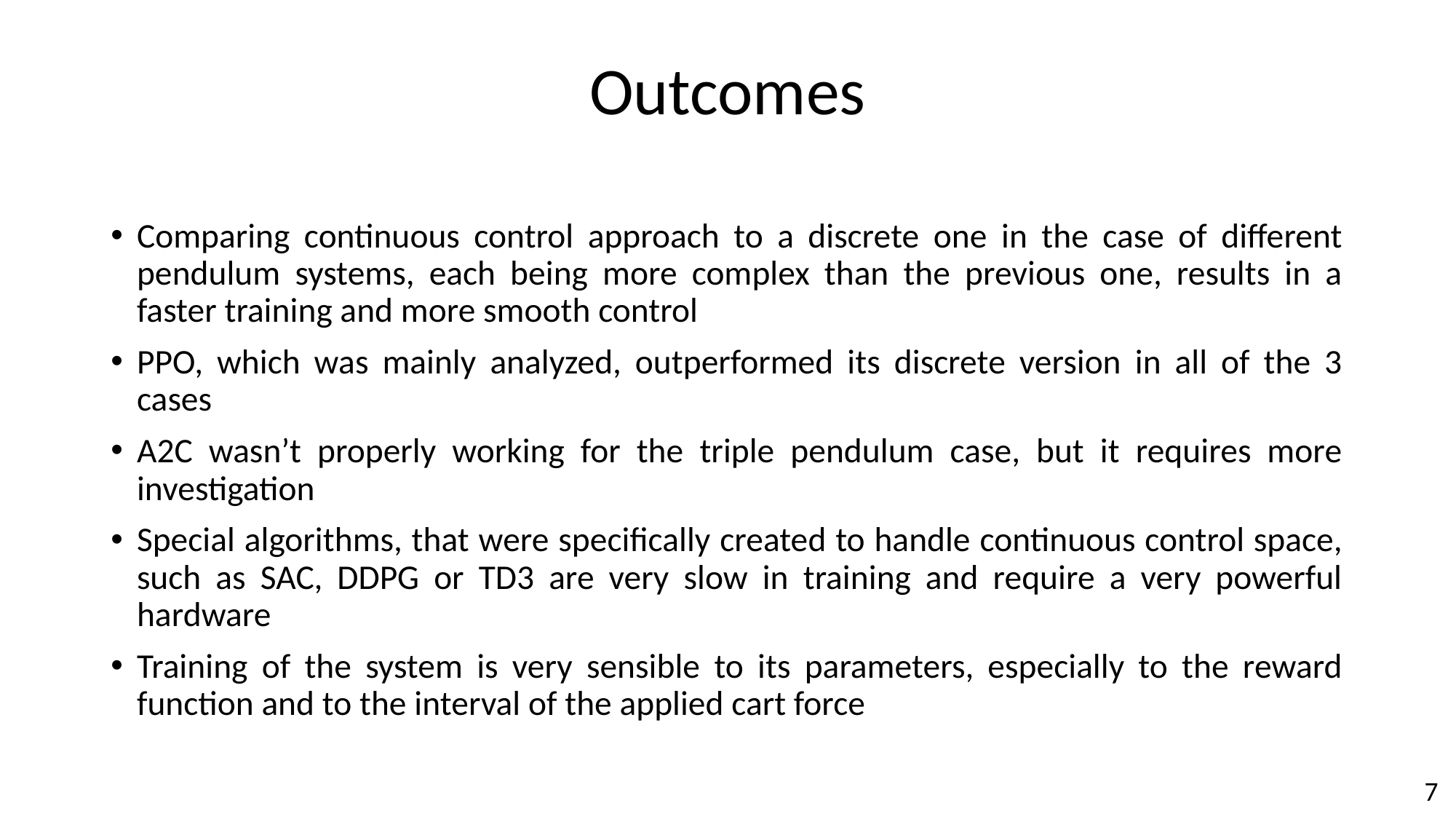

# Outcomes
Comparing continuous control approach to a discrete one in the case of different pendulum systems, each being more complex than the previous one, results in a faster training and more smooth control
PPO, which was mainly analyzed, outperformed its discrete version in all of the 3 cases
A2C wasn’t properly working for the triple pendulum case, but it requires more investigation
Special algorithms, that were specifically created to handle continuous control space, such as SAC, DDPG or TD3 are very slow in training and require a very powerful hardware
Training of the system is very sensible to its parameters, especially to the reward function and to the interval of the applied cart force
7